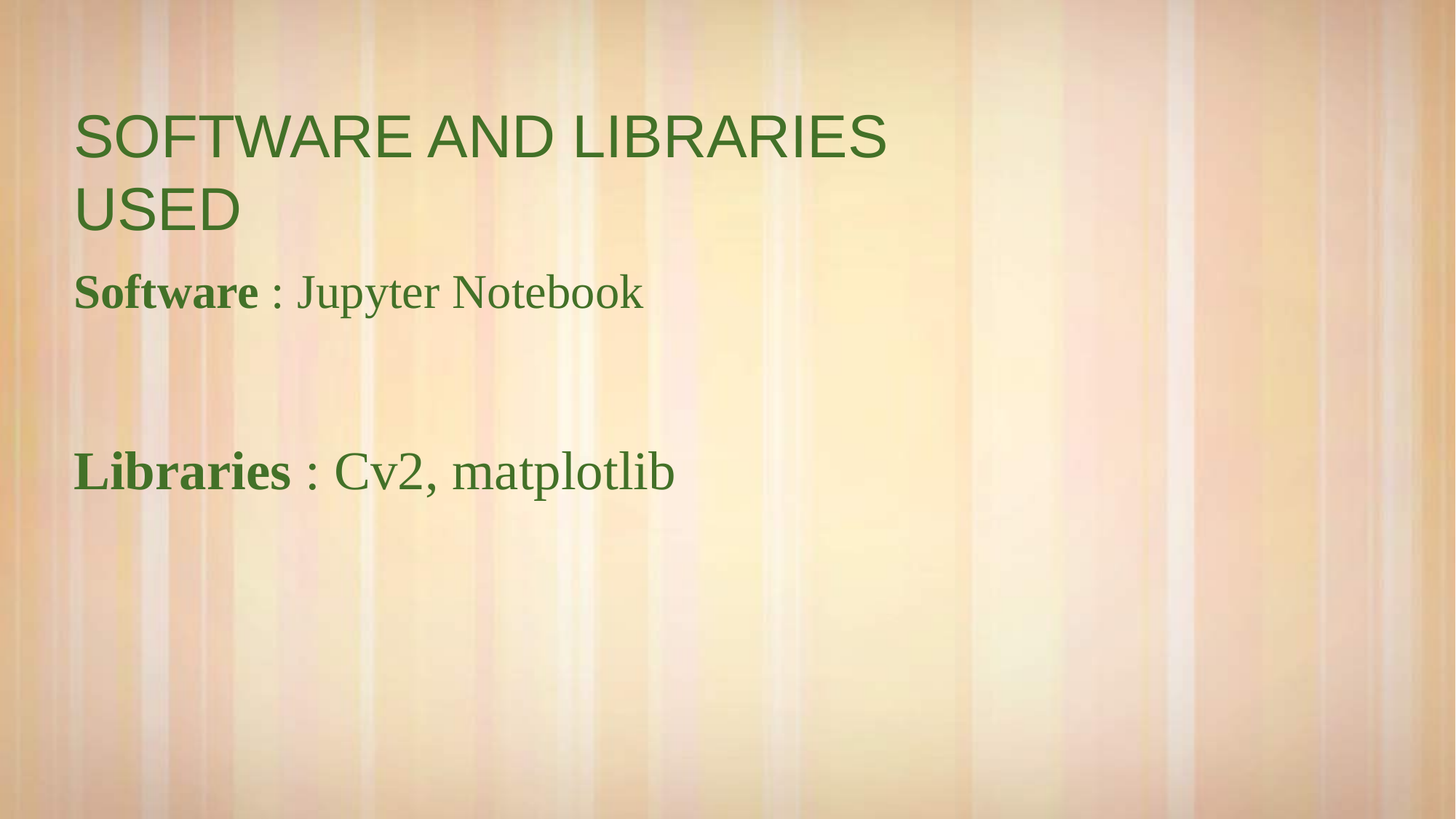

SOFTWARE AND LIBRARIES USED
Software : Jupyter Notebook
Libraries : Cv2, matplotlib